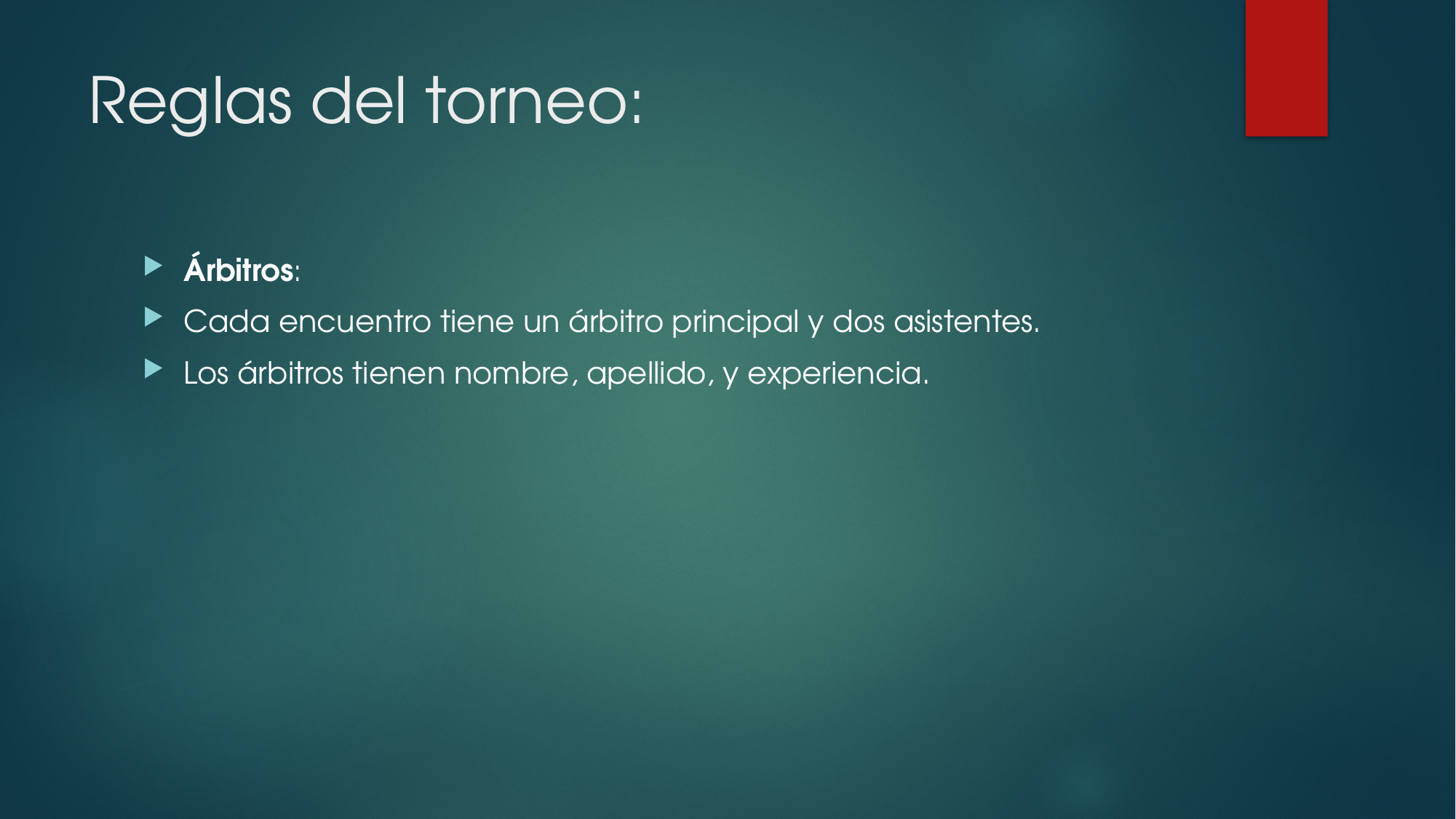

# Reglas del torneo:
Árbitros:
Cada encuentro tiene un árbitro principal y dos asistentes.
Los árbitros tienen nombre, apellido, y experiencia.